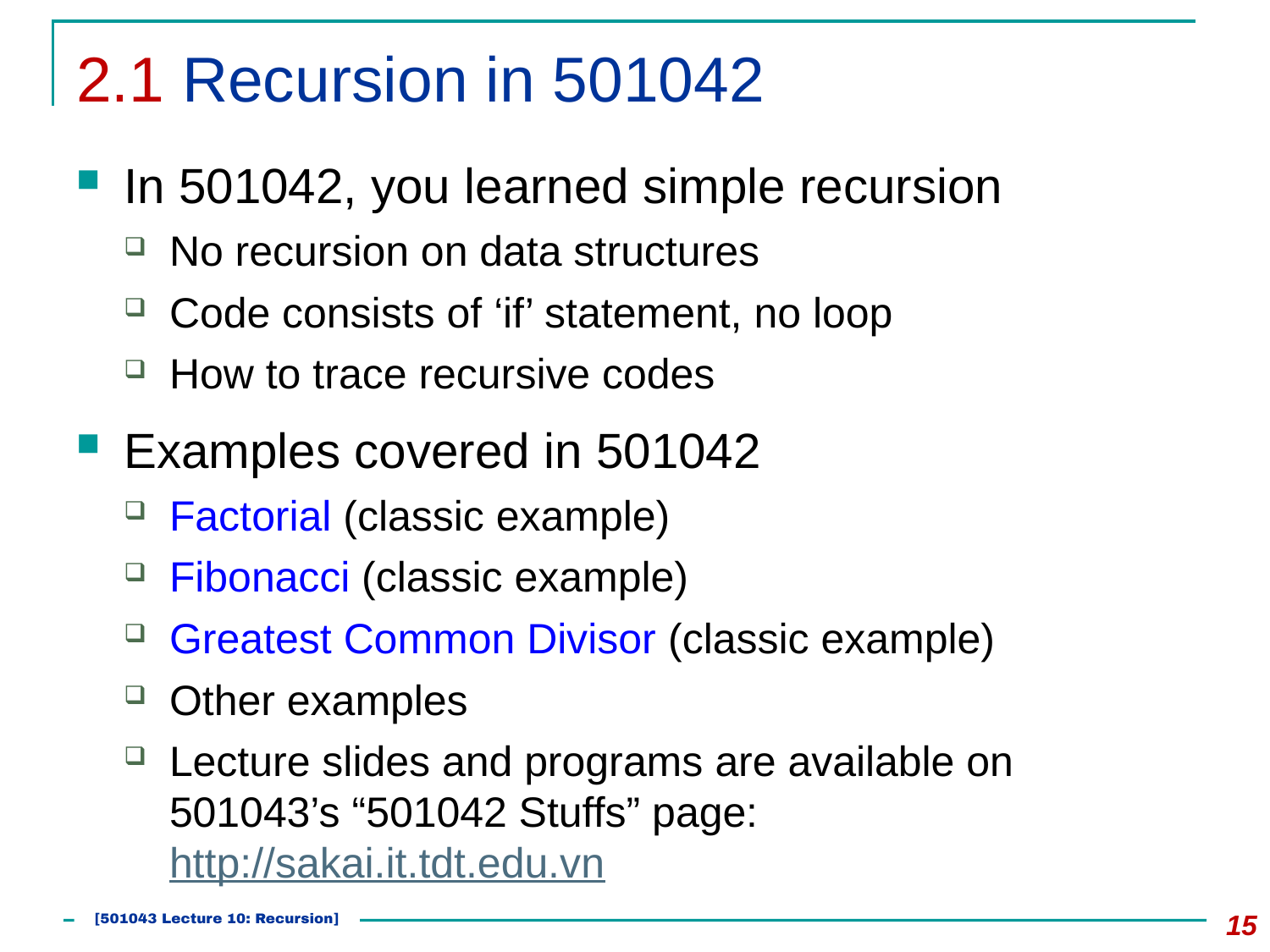

# 2.1 Recursion in 501042
In 501042, you learned simple recursion
No recursion on data structures
Code consists of ‘if’ statement, no loop
How to trace recursive codes
Examples covered in 501042
Factorial (classic example)
Fibonacci (classic example)
Greatest Common Divisor (classic example)
Other examples
Lecture slides and programs are available on 501043’s “501042 Stuffs” page: http://sakai.it.tdt.edu.vn
15
[501043 Lecture 10: Recursion]